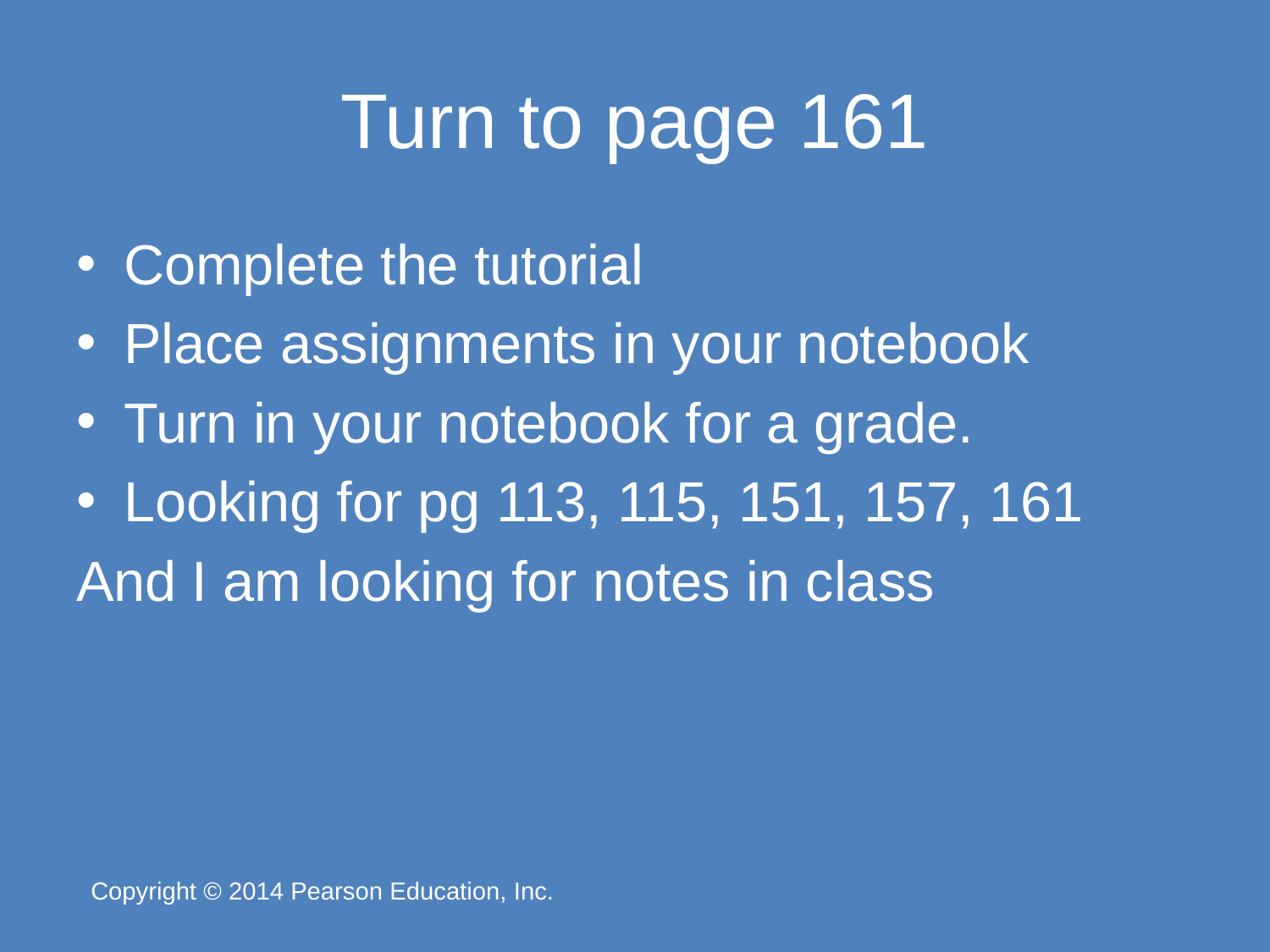

# Turn to page 161
Complete the tutorial
Place assignments in your notebook
Turn in your notebook for a grade.
Looking for pg 113, 115, 151, 157, 161
And I am looking for notes in class